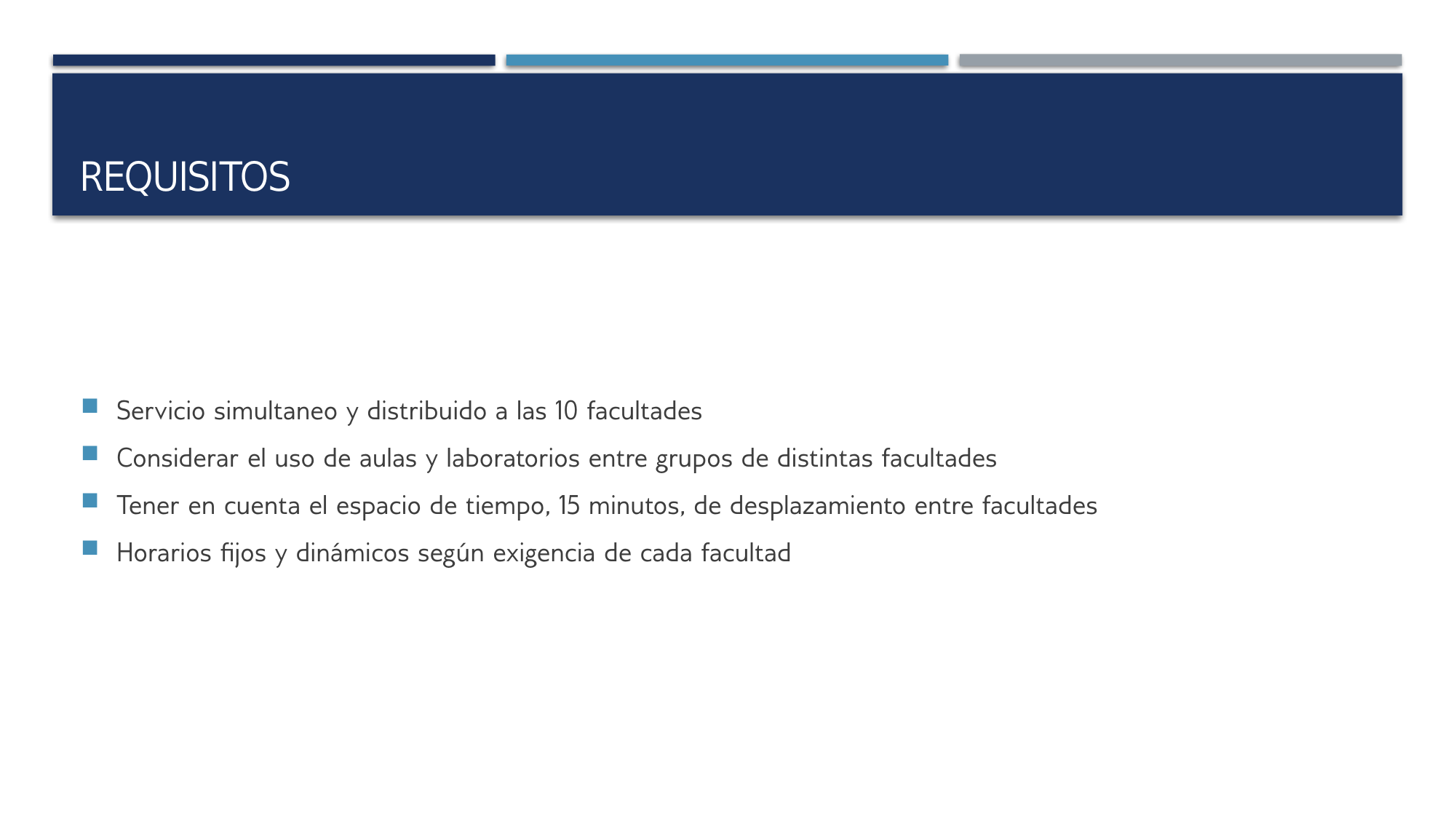

# Requisitos
Servicio simultaneo y distribuido a las 10 facultades
Considerar el uso de aulas y laboratorios entre grupos de distintas facultades
Tener en cuenta el espacio de tiempo, 15 minutos, de desplazamiento entre facultades
Horarios fijos y dinámicos según exigencia de cada facultad